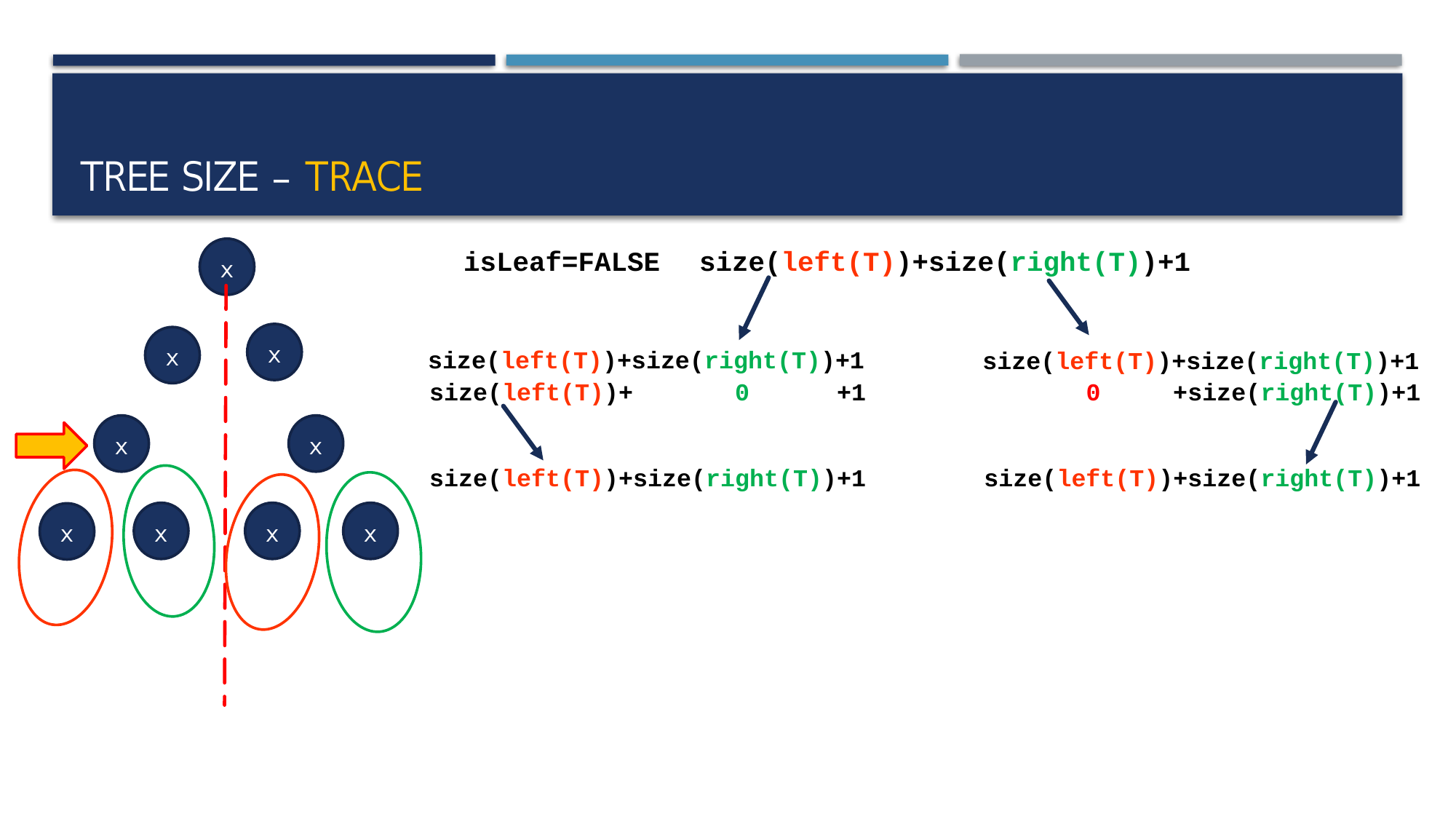

# Tree size – trace
x
isLeaf=FALSE
size(left(T))+size(right(T))+1
x
x
size(left(T))+size(right(T))+1
size(left(T))+size(right(T))+1
       0     +size(right(T))+1
size(left(T))+       0      +1
x
x

size(left(T))+size(right(T))+1
size(left(T))+size(right(T))+1

x
x
x
x